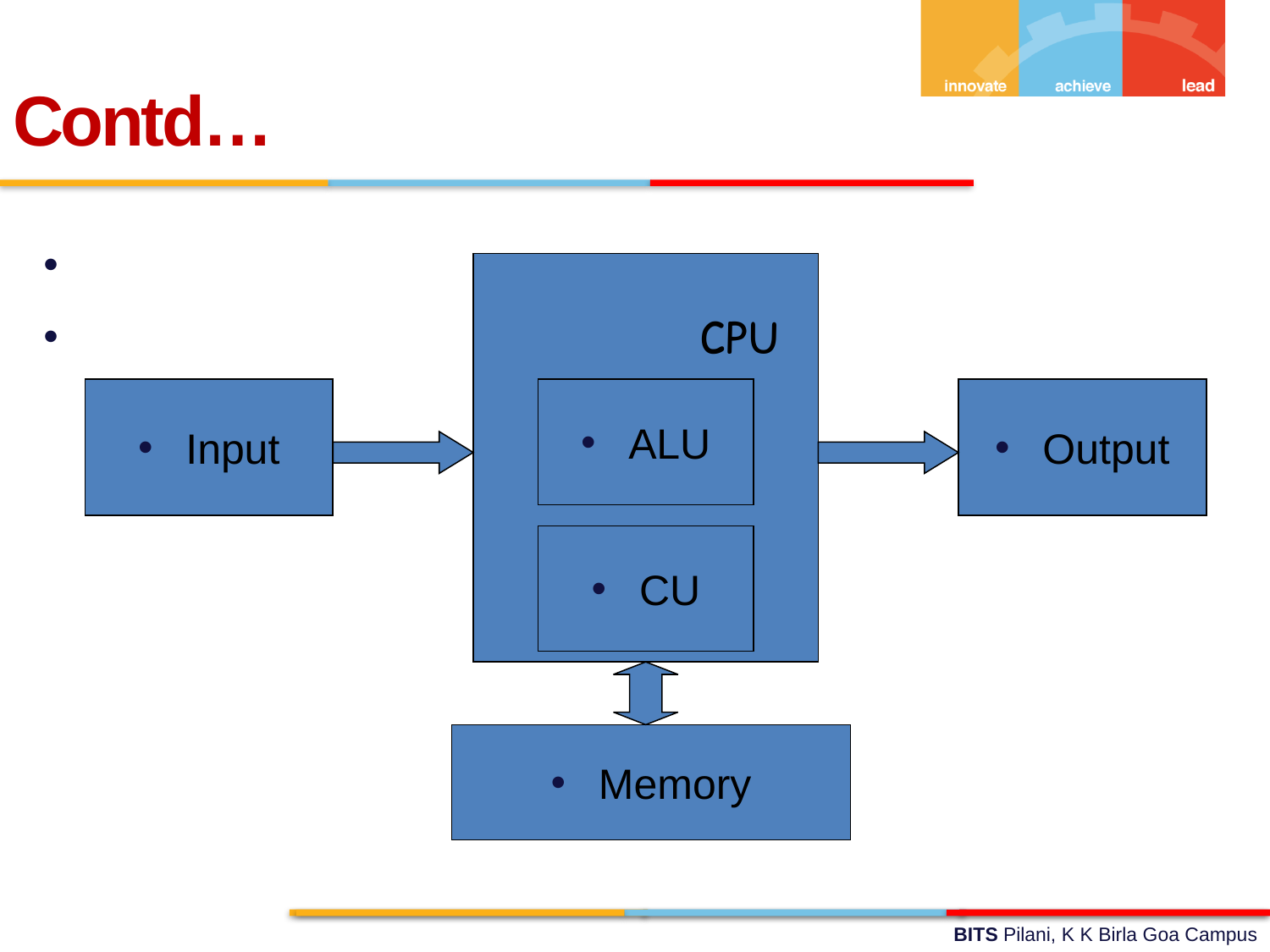

Contd…

                                                CPU

Input
ALU
Output

CU

Memory